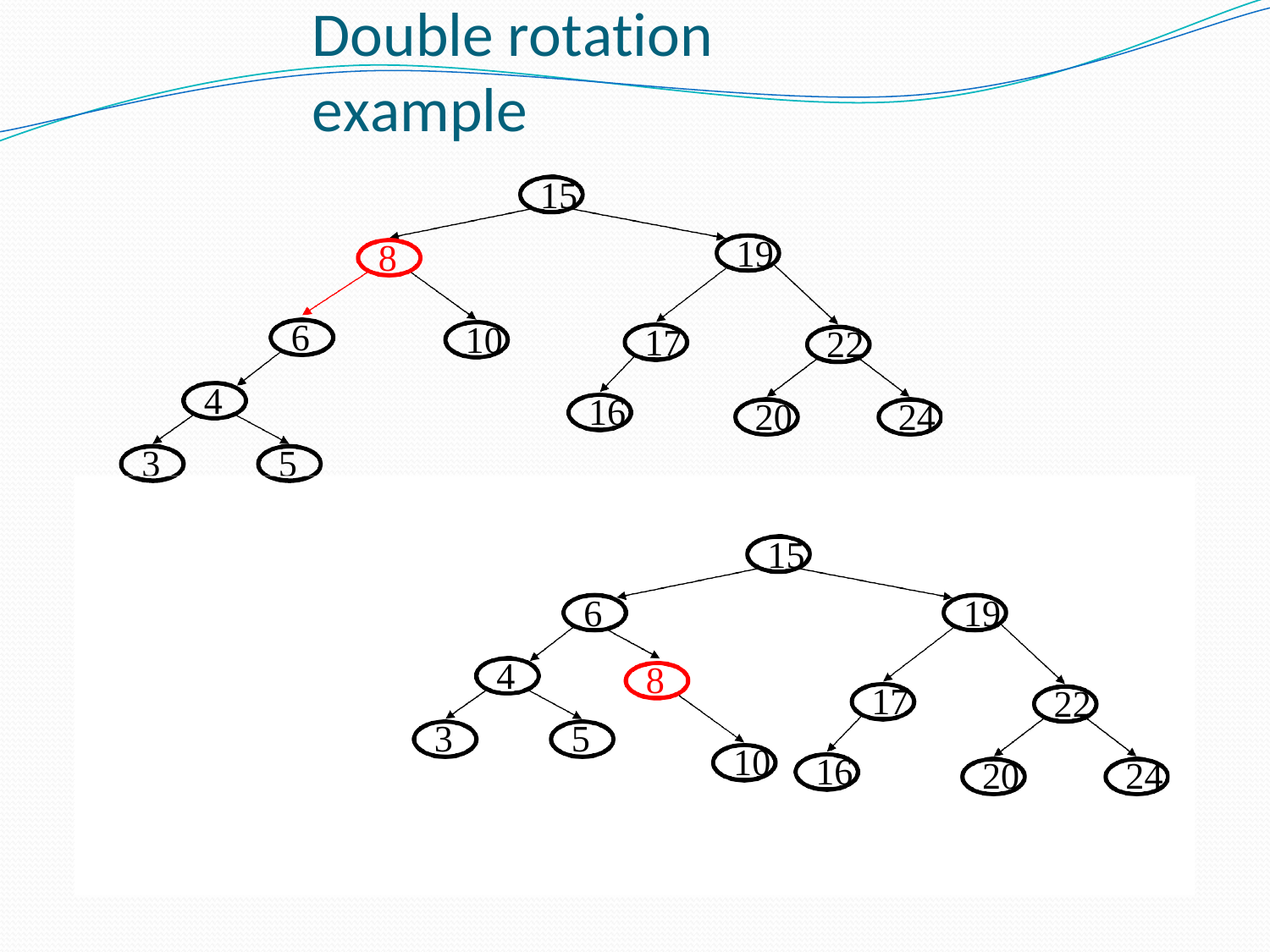

# Double rotation example
15

19
8
6
10
17
22
4
16
20
24
3
5

15

6
19
4
8
17
22
3
5
10
16
20
24
Advanced Data Structures